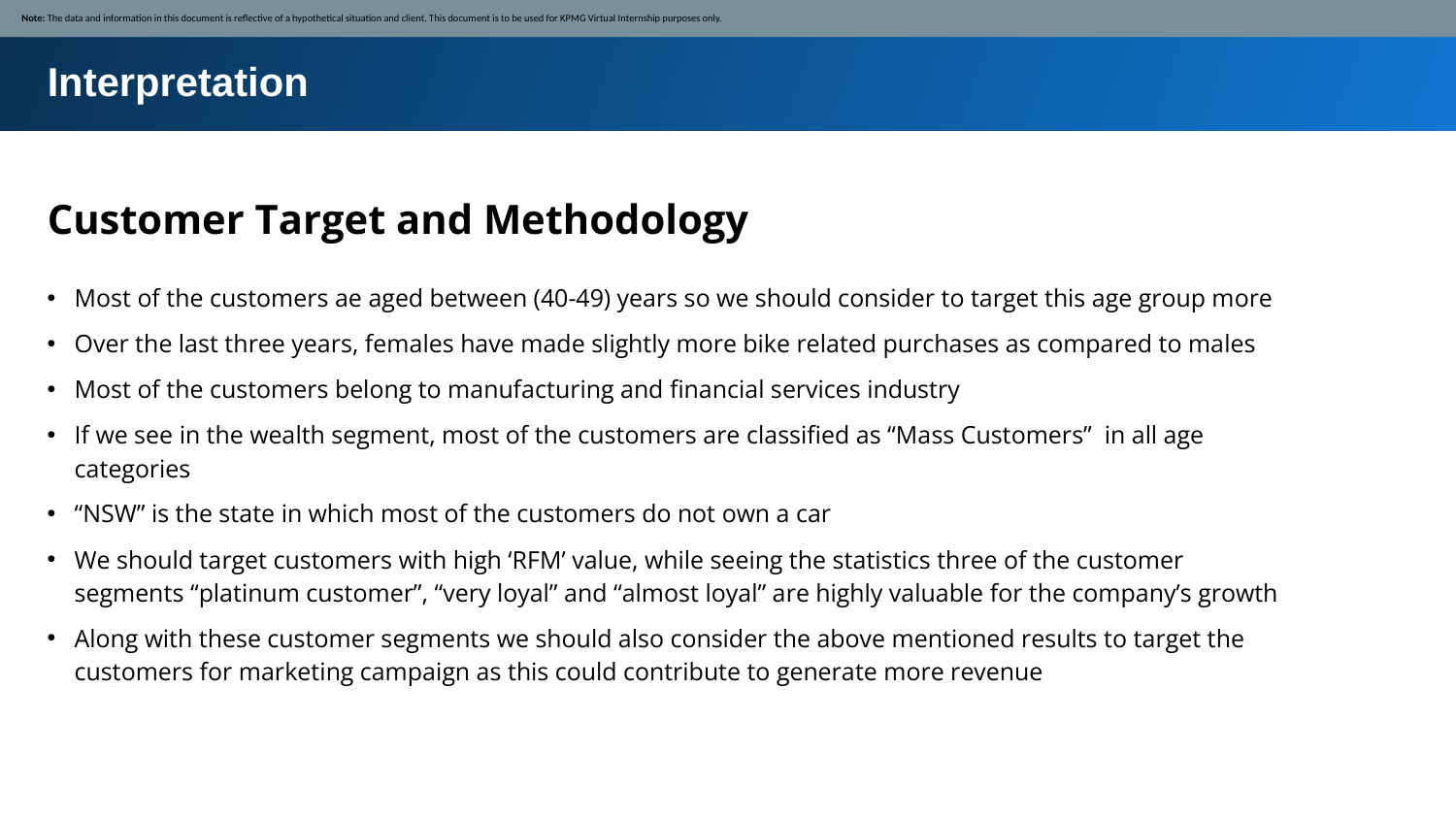

Note: The data and information in this document is reflective of a hypothetical situation and client. This document is to be used for KPMG Virtual Internship purposes only.
Interpretation
Customer Target and Methodology
Most of the customers ae aged between (40-49) years so we should consider to target this age group more
Over the last three years, females have made slightly more bike related purchases as compared to males
Most of the customers belong to manufacturing and financial services industry
If we see in the wealth segment, most of the customers are classified as “Mass Customers”  in all age categories
“NSW” is the state in which most of the customers do not own a car
We should target customers with high ‘RFM’ value, while seeing the statistics three of the customer segments “platinum customer”, “very loyal” and “almost loyal” are highly valuable for the company’s growth
Along with these customer segments we should also consider the above mentioned results to target the customers for marketing campaign as this could contribute to generate more revenue